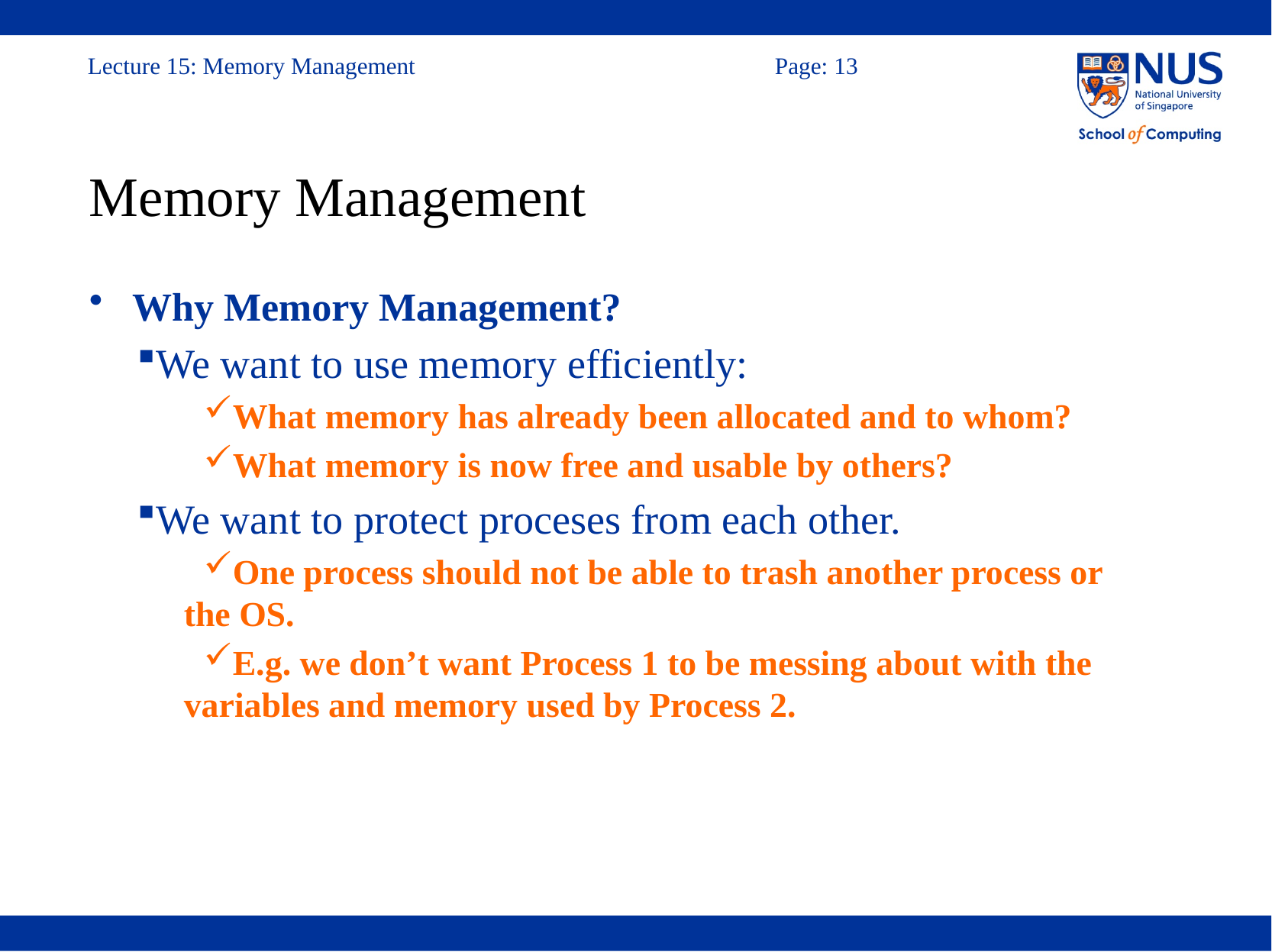

# Memory Management
Why Memory Management?
We want to use memory efficiently:
What memory has already been allocated and to whom?
What memory is now free and usable by others?
We want to protect proceses from each other.
One process should not be able to trash another process or the OS.
E.g. we don’t want Process 1 to be messing about with the variables and memory used by Process 2.